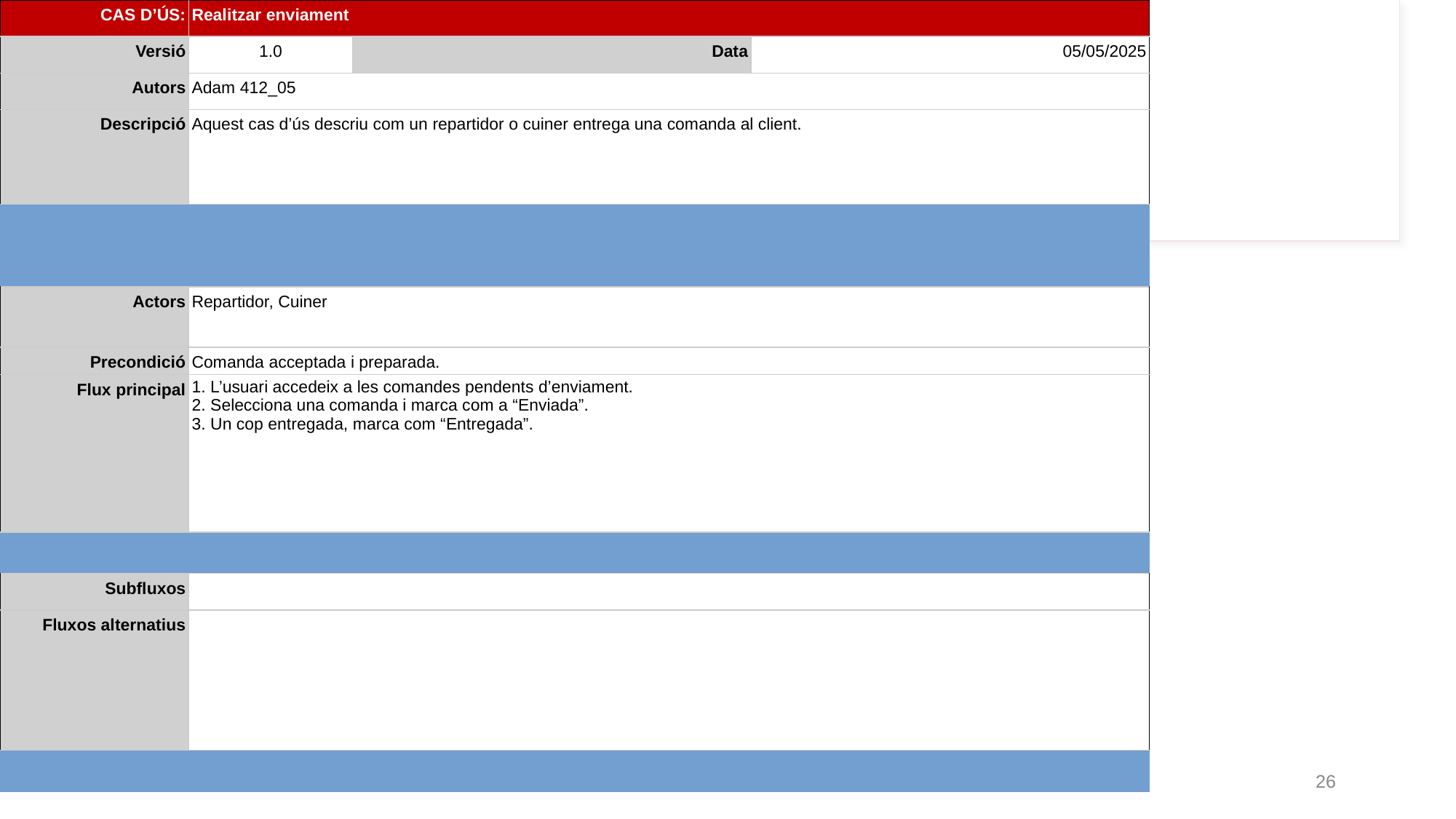

| CAS D’ÚS: | Realitzar enviament |  |  |  |  |  |  |  |
| --- | --- | --- | --- | --- | --- | --- | --- | --- |
| Versió | 1.0 |  | Data |  |  | 05/05/2025 |  |  |
| Autors | Adam 412\_05 |  |  |  |  |  |  |  |
| Descripció | Aquest cas d’ús descriu com un repartidor o cuiner entrega una comanda al client. |  |  |  |  |  |  |  |
|  |  |  |  |  |  |  |  |  |
|  |  |  |  |  |  |  |  |  |
| Actors | Repartidor, Cuiner |  |  |  |  |  |  |  |
| Precondició | Comanda acceptada i preparada. |  |  |  |  |  |  |  |
| Flux principal | 1. L’usuari accedeix a les comandes pendents d’enviament. 2. Selecciona una comanda i marca com a “Enviada”. 3. Un cop entregada, marca com “Entregada”. |  |  |  |  |  |  |  |
|  |  |  |  |  |  |  |  |  |
| Subfluxos |  |  |  |  |  |  |  |  |
| Fluxos alternatius |  |  |  |  |  |  |  |  |
|  |  |  |  |  |  |  |  |  |
|  |  |  |  |  |  |  |  |  |
|  |  |  |  |  |  |  |  |  |
| Postcondició |  |  |  |  |  |  |  |  |
| Requeriments no funcionals |  |  |  |  |  |  |  |  |
| Prioritat | Normal |  |  |  |  |  |  |  |
| Comentaris |  |  |  |  |  |  |  |  |
26